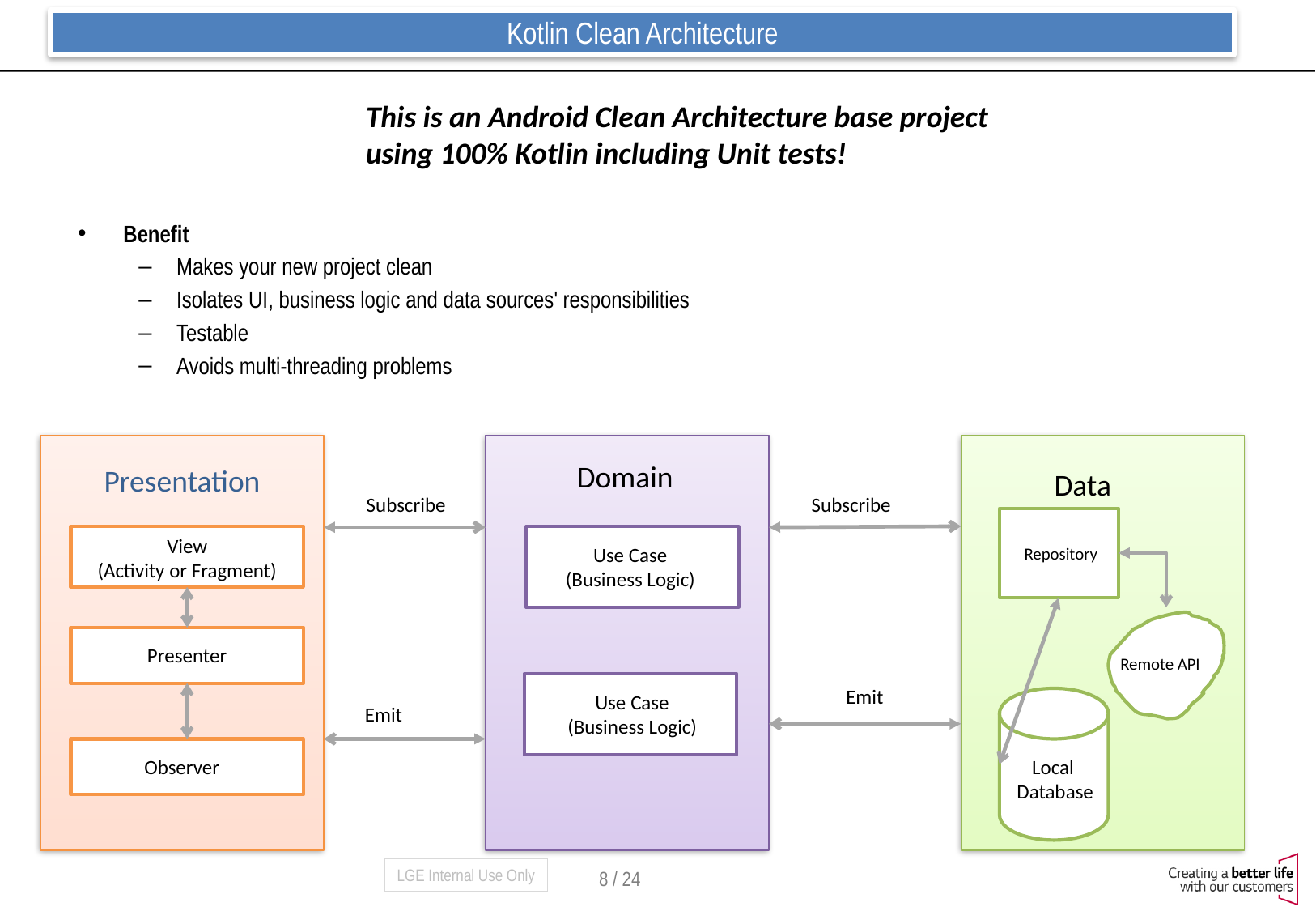

# Kotlin Clean Architecture
This is an Android Clean Architecture base project using 100% Kotlin including Unit tests!
Benefit
Makes your new project clean
Isolates UI, business logic and data sources' responsibilities
Testable
Avoids multi-threading problems

Domain
Presentation
Data
Subscribe
Subscribe

View
(Activity or Fragment)
Use Case
(Business Logic)
Repository

Presenter
Remote API

Emit
Use Case
(Business Logic)

Emit

Observer
Local
Database